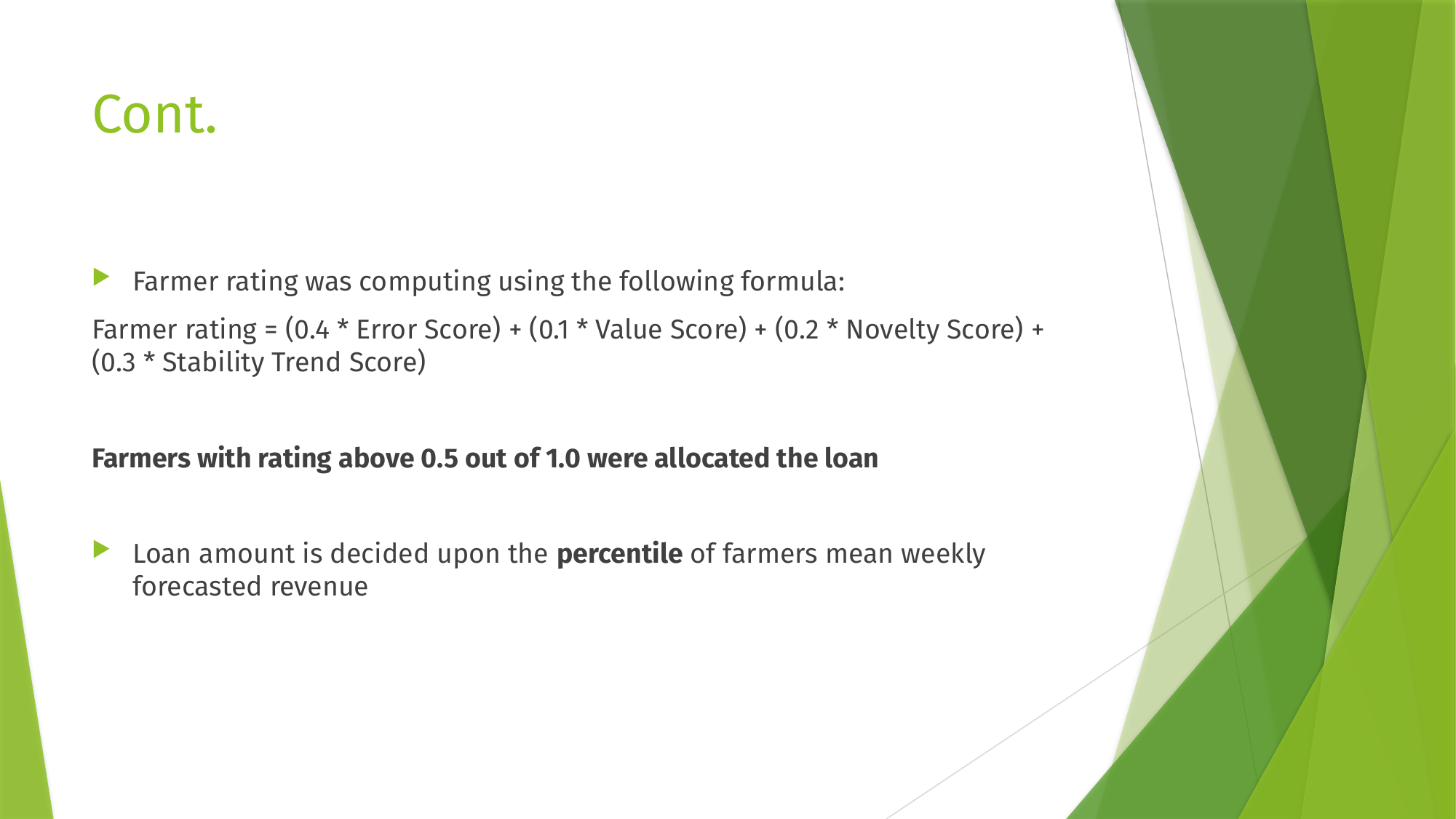

# Cont.
Farmer rating was computing using the following formula:
Farmer rating = (0.4 * Error Score) + (0.1 * Value Score) + (0.2 * Novelty Score) + (0.3 * Stability Trend Score)

Farmers with rating above 0.5 out of 1.0 were allocated the loan

Loan amount is decided upon the percentile of farmers mean weekly forecasted revenue